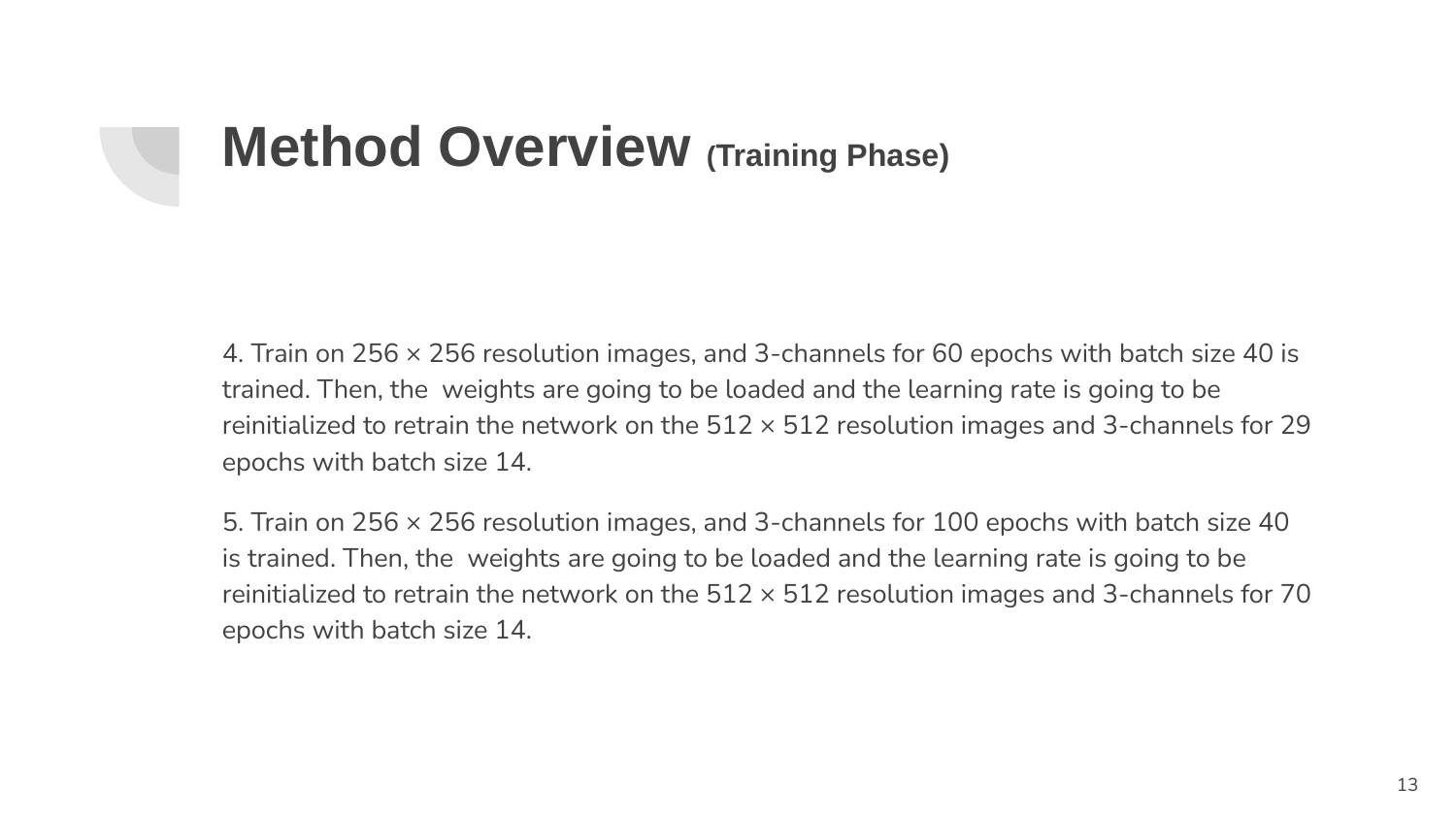

# Method Overview (Training Phase)
4. Train on 256 × 256 resolution images, and 3-channels for 60 epochs with batch size 40 is trained. Then, the  weights are going to be loaded and the learning rate is going to be reinitialized to retrain the network on the 512 × 512 resolution images and 3-channels for 29 epochs with batch size 14.
5. Train on 256 × 256 resolution images, and 3-channels for 100 epochs with batch size 40 is trained. Then, the  weights are going to be loaded and the learning rate is going to be reinitialized to retrain the network on the 512 × 512 resolution images and 3-channels for 70 epochs with batch size 14.
13